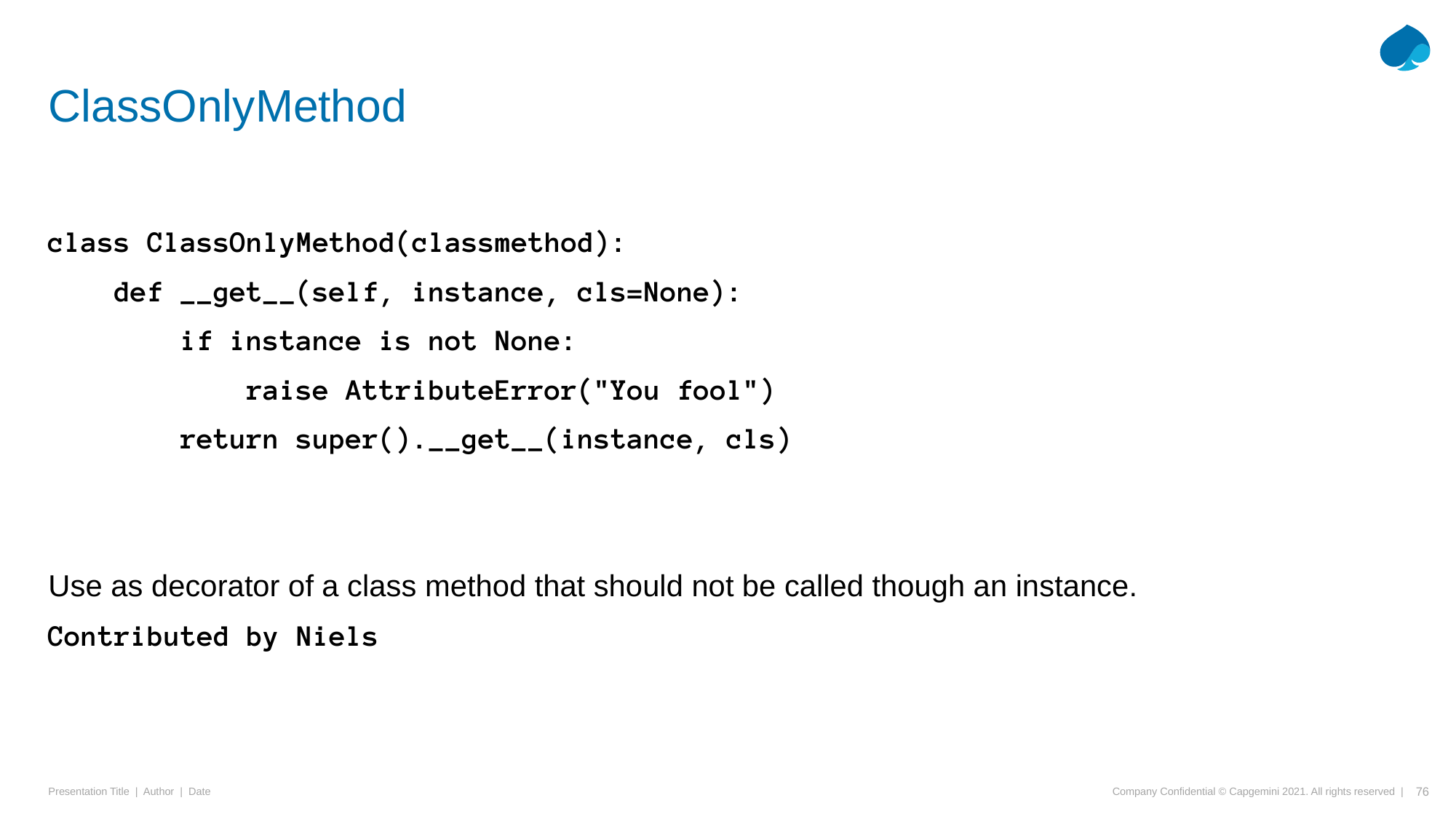

# ClassOnlyMethod

class ClassOnlyMethod(classmethod):
    def __get__(self, instance, cls=None):
        if instance is not None:
            raise AttributeError("You fool")
        return super().__get__(instance, cls)

Use as decorator of a class method that should not be called though an instance.
Contributed by Niels